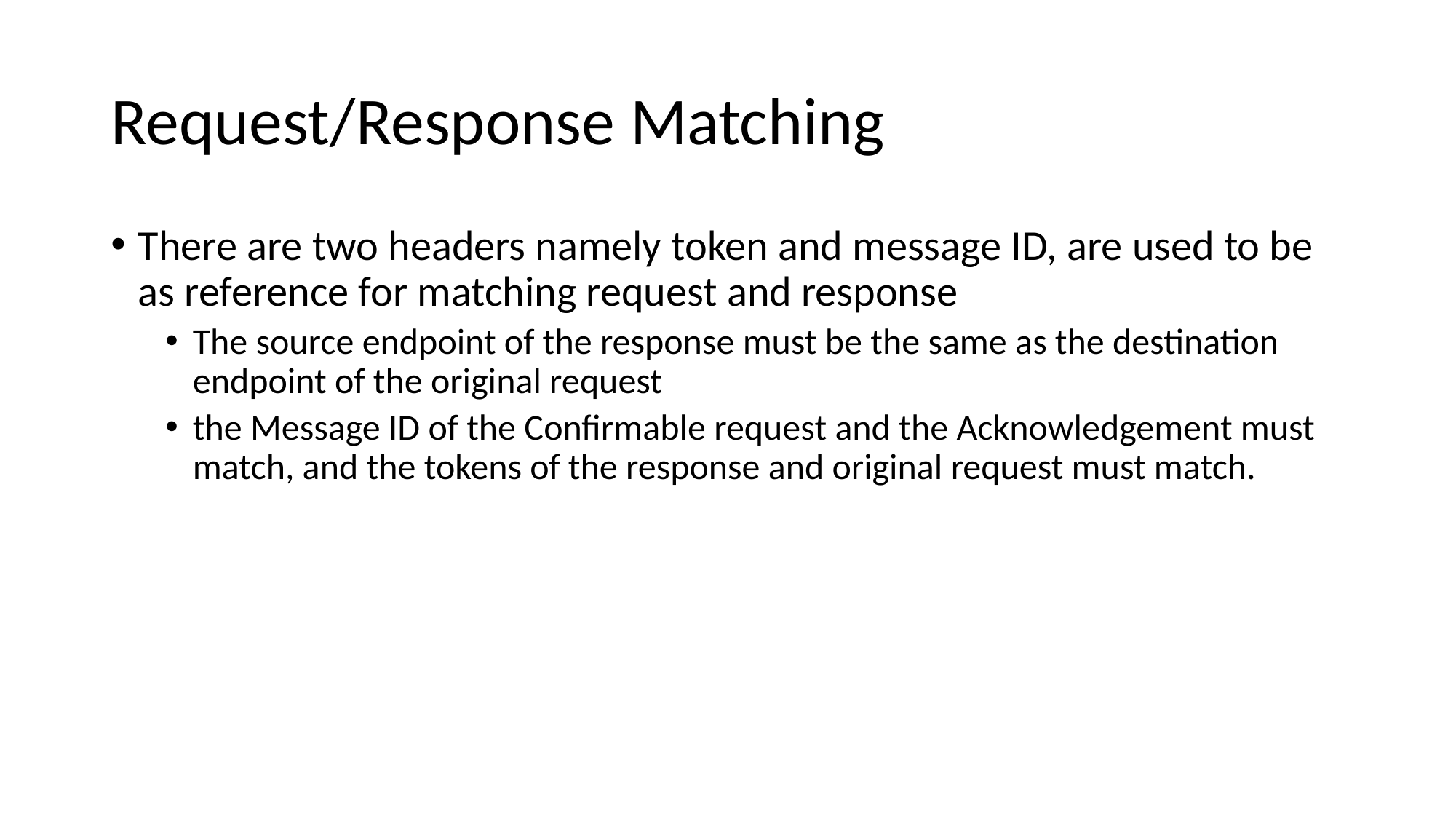

# Request/Response Matching
There are two headers namely token and message ID, are used to be as reference for matching request and response
The source endpoint of the response must be the same as the destination endpoint of the original request
the Message ID of the Confirmable request and the Acknowledgement must match, and the tokens of the response and original request must match.